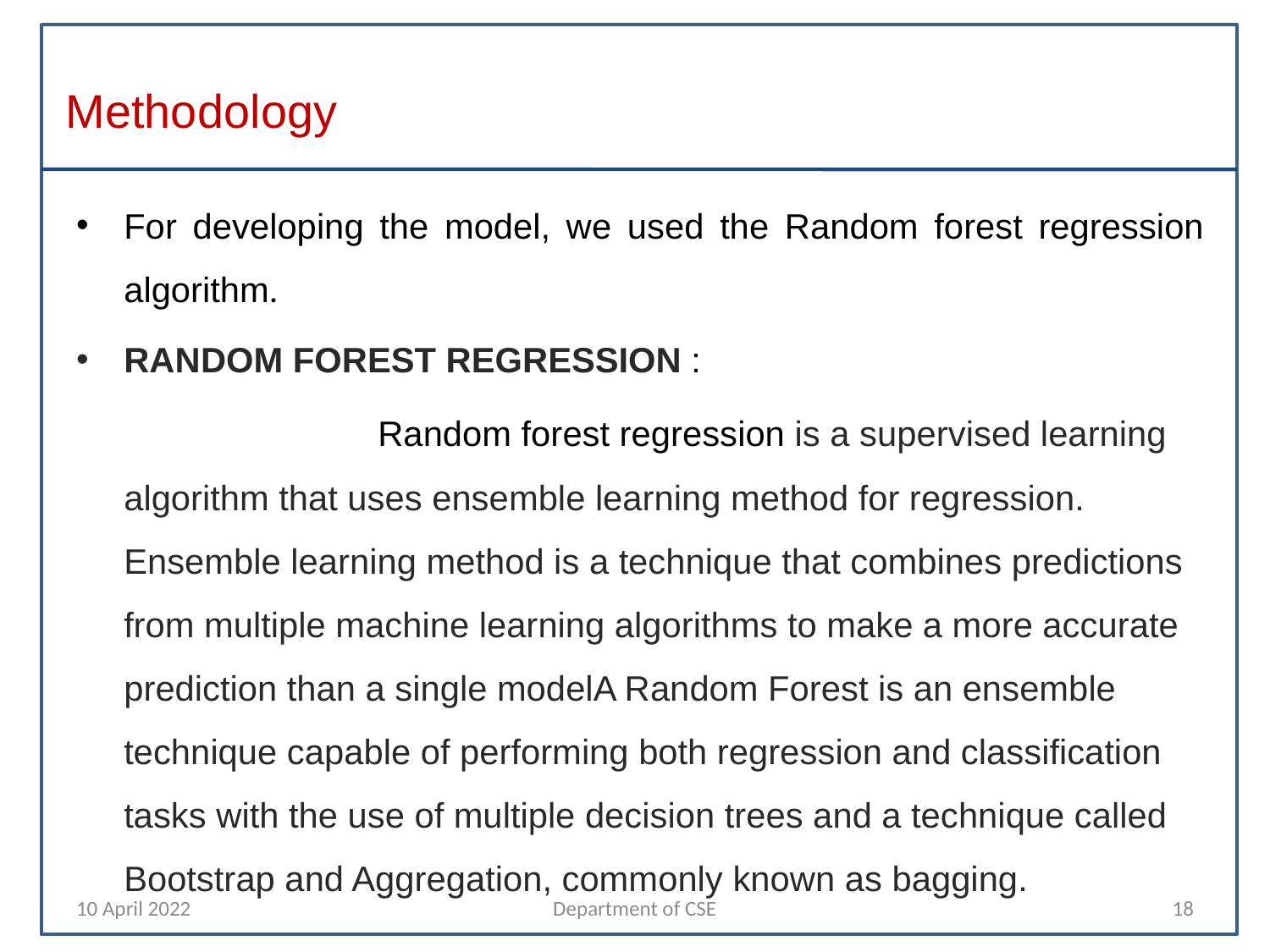

# Methodology
For developing the model, we used the Random forest regression algorithm.
RANDOM FOREST REGRESSION :
			Random forest regression is a supervised learning algorithm that uses ensemble learning method for regression. Ensemble learning method is a technique that combines predictions from multiple machine learning algorithms to make a more accurate prediction than a single modelA Random Forest is an ensemble technique capable of performing both regression and classification tasks with the use of multiple decision trees and a technique called Bootstrap and Aggregation, commonly known as bagging.
10 April 2022
Department of CSE
18